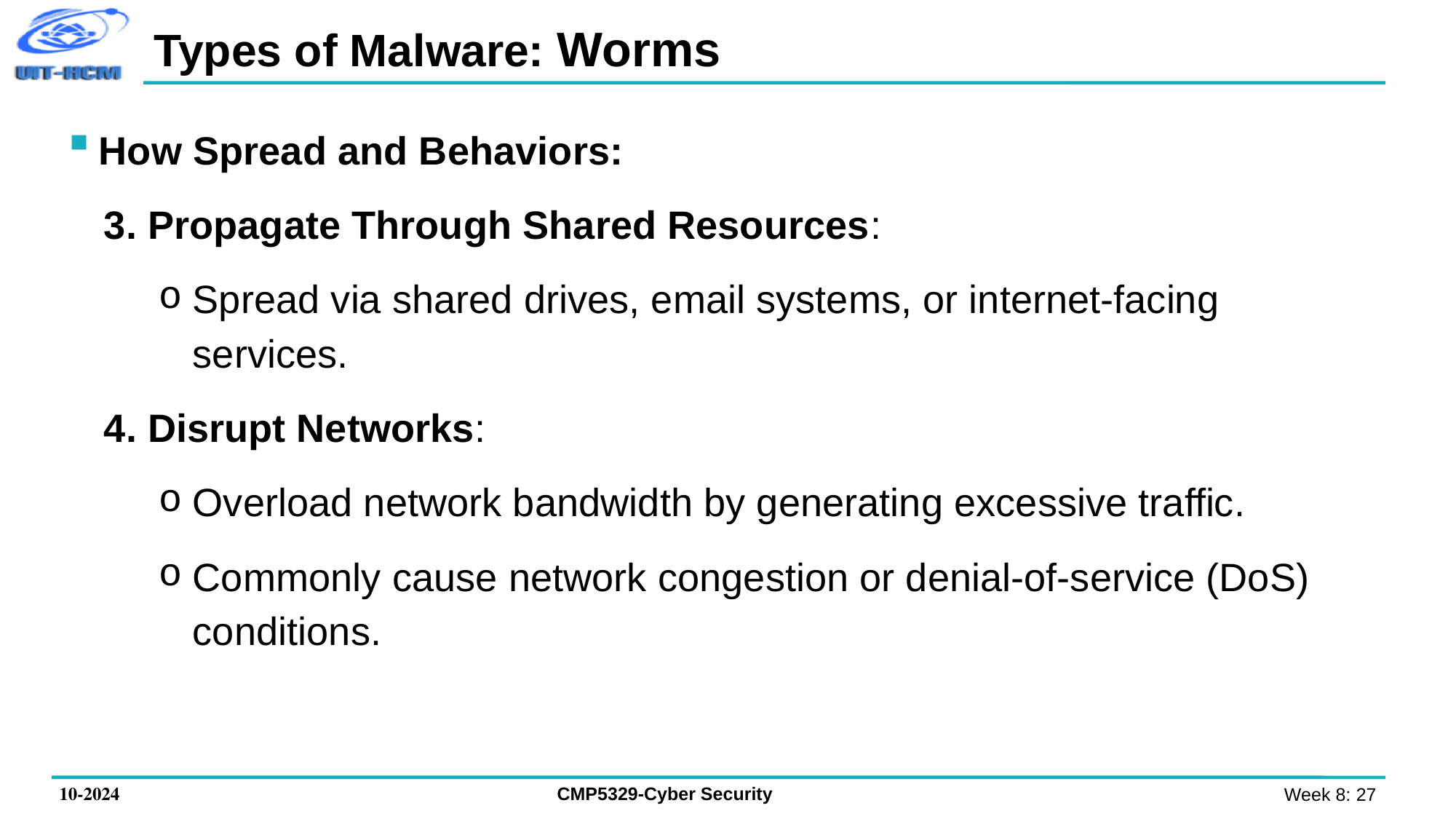

# Types of Malware: Worms
How Spread and Behaviors:
3. Propagate Through Shared Resources:
Spread via shared drives, email systems, or internet-facing services.
4. Disrupt Networks:
Overload network bandwidth by generating excessive traffic.
Commonly cause network congestion or denial-of-service (DoS) conditions.